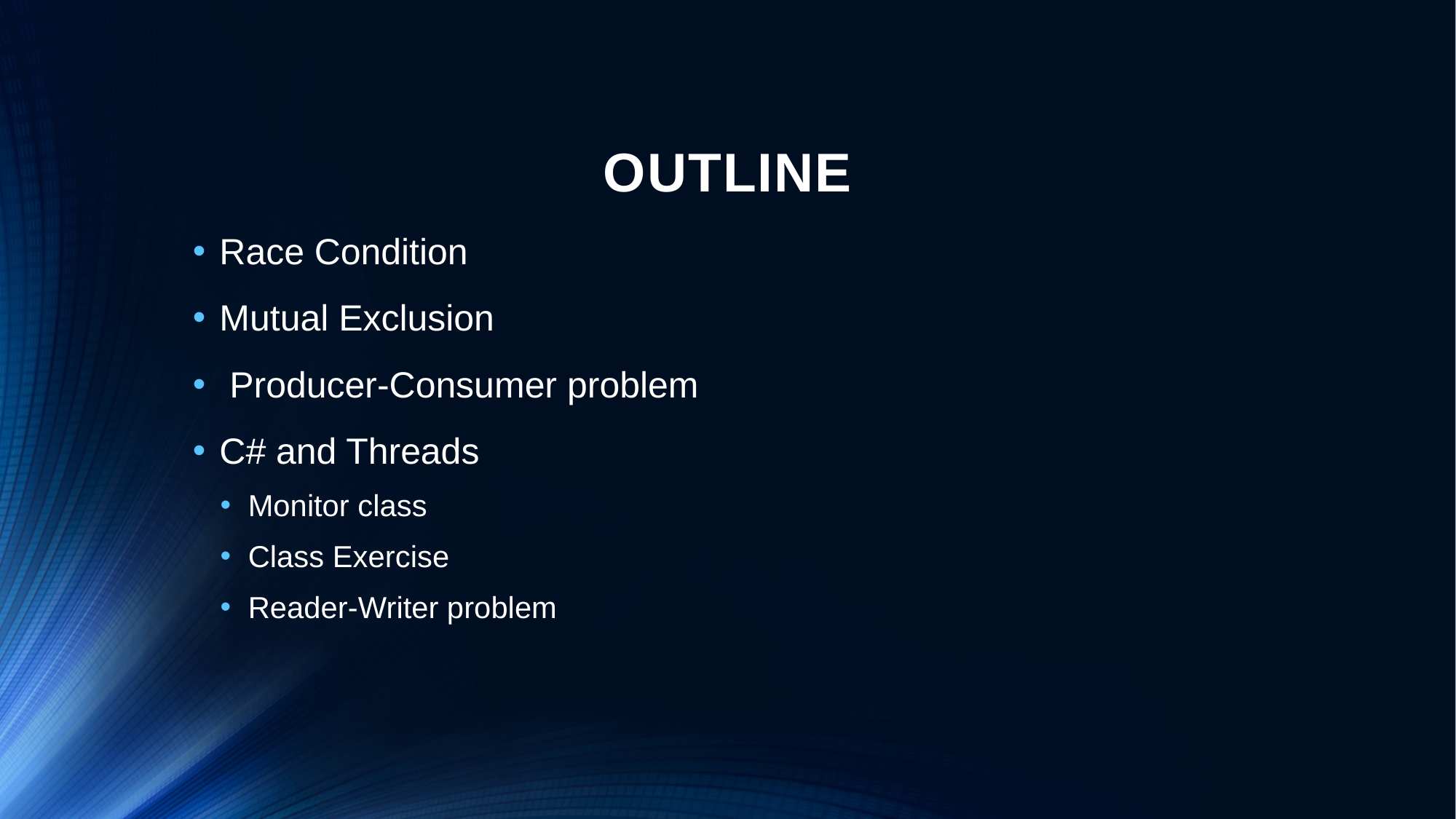

# OUTLINE
Race Condition
Mutual Exclusion
 Producer-Consumer problem
C# and Threads
Monitor class
Class Exercise
Reader-Writer problem